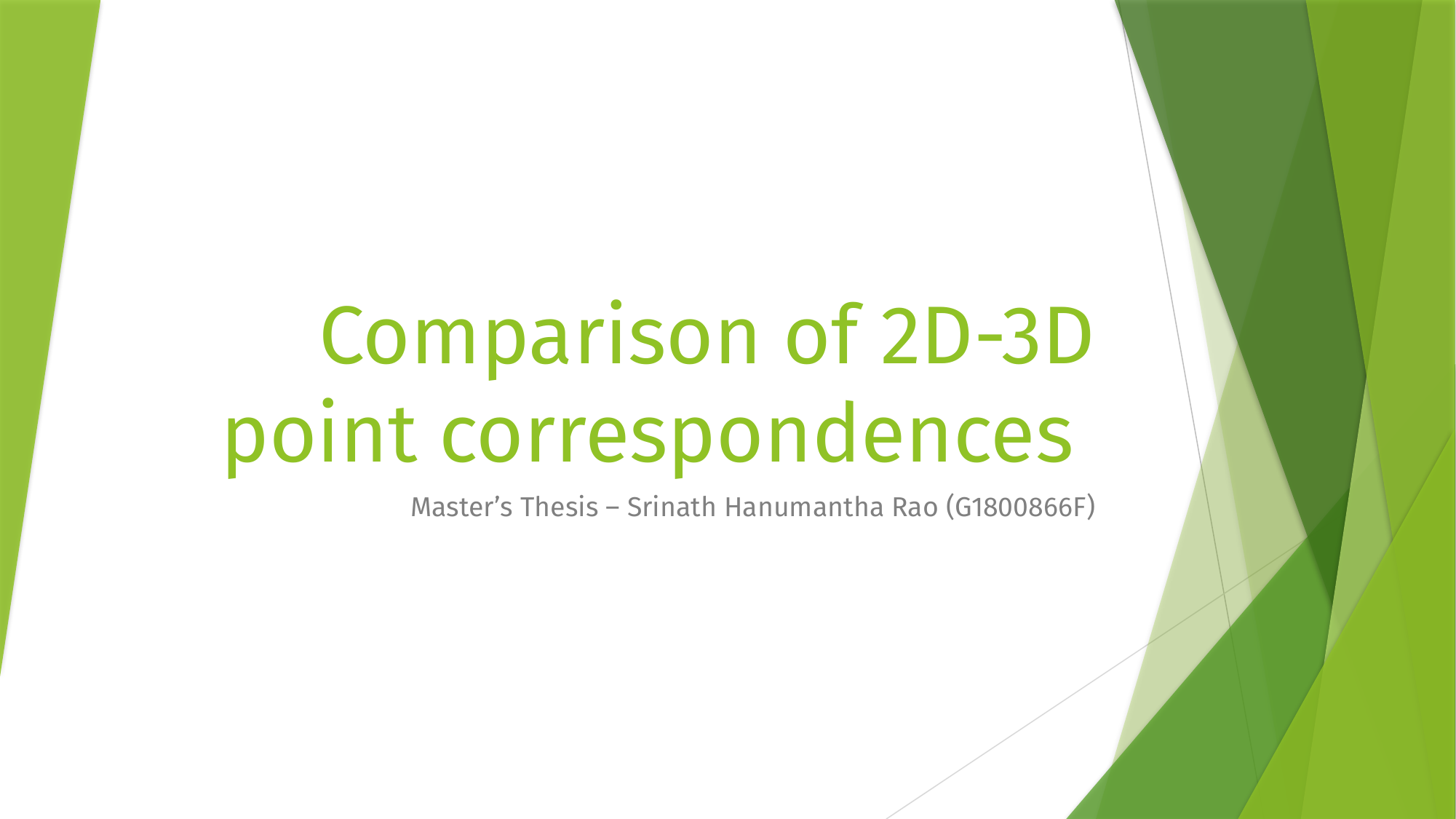

# Comparison of 2D-3D point correspondences
Master’s Thesis – Srinath Hanumantha Rao (G1800866F)